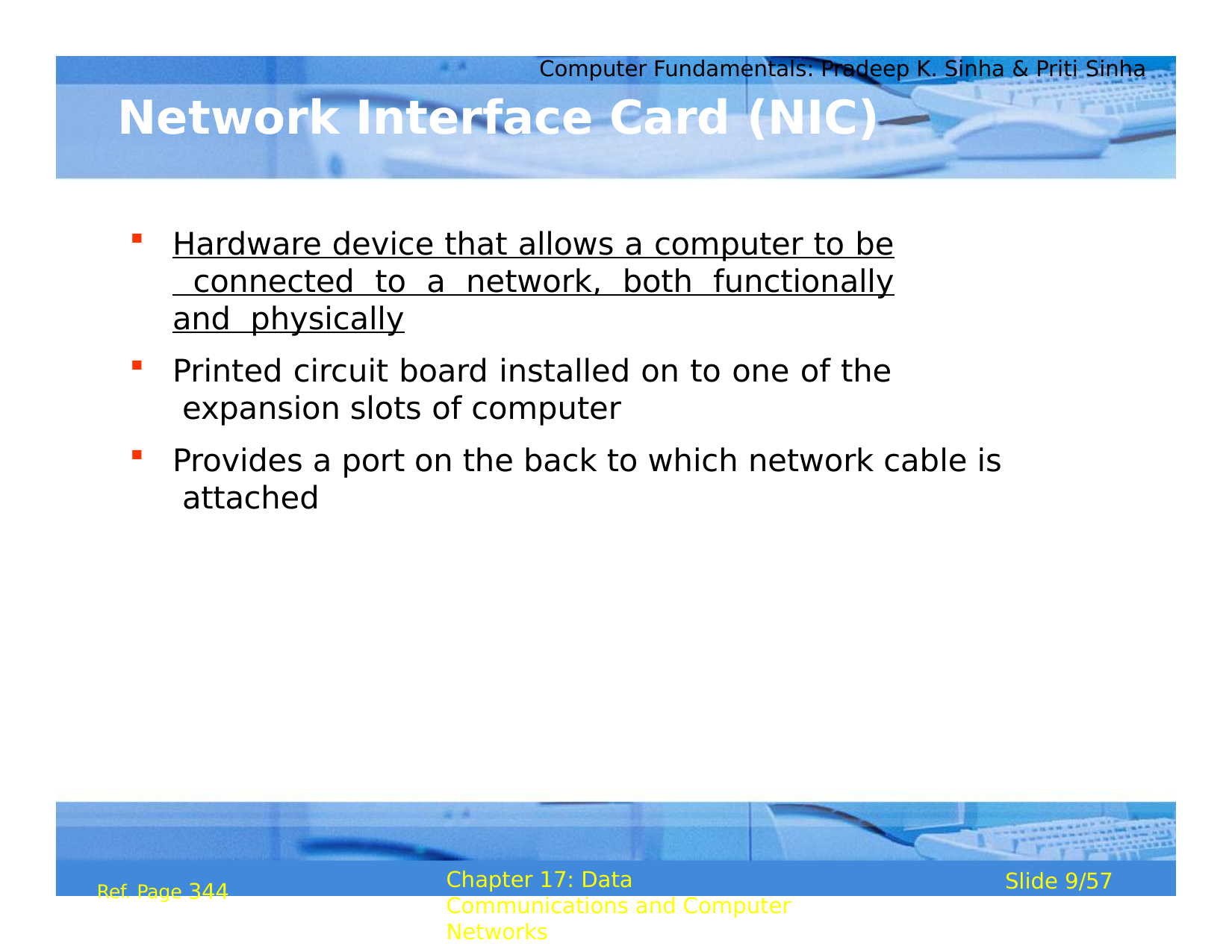

Computer Fundamentals: Pradeep K. Sinha & Priti Sinha
# Network Interface Card (NIC)
Hardware device that allows a computer to be  connected to a network, both functionally and  physically
Printed circuit board installed on to one of the  expansion slots of computer
Provides a port on the back to which network cable is  attached

Ref. Page 344
Chapter 17: Data Communications and Computer Networks
Slide 9/57